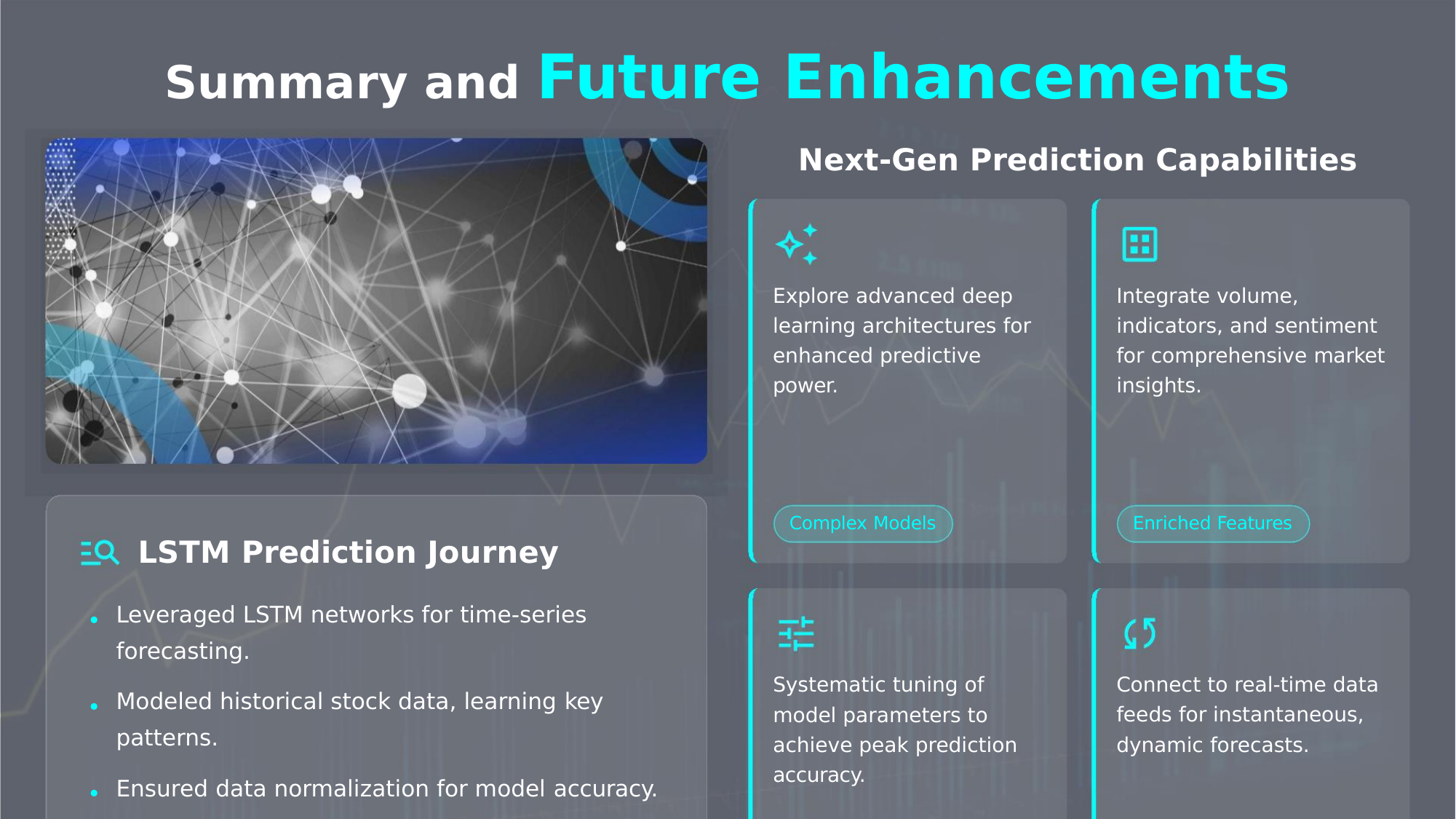

Summary and Future Enhancements
Next-Gen Prediction Capabilities
Explore advanced deep
learning architectures for
enhanced predictive
power.
Integrate volume,
indicators, and sentiment
for comprehensive market
insights.
Complex Models
Enriched Features
LSTM Prediction Journey
Leveraged LSTM networks for time-series
forecasting.
•
•
Systematic tuning of
model parameters to
achieve peak prediction
accuracy.
Connect to real-time data
feeds for instantaneous,
dynamic forecasts.
Modeled historical stock data, learning key
patterns.
Ensured data normalization for model accuracy.
•
•
Focused on predicting future stock price
movements.
"LSTM models cannot guarantee accurate predictions; the stock market is highly volatile and inﬂuenced by factors beyond historical data."
Optimized Performance
Live Data Streams